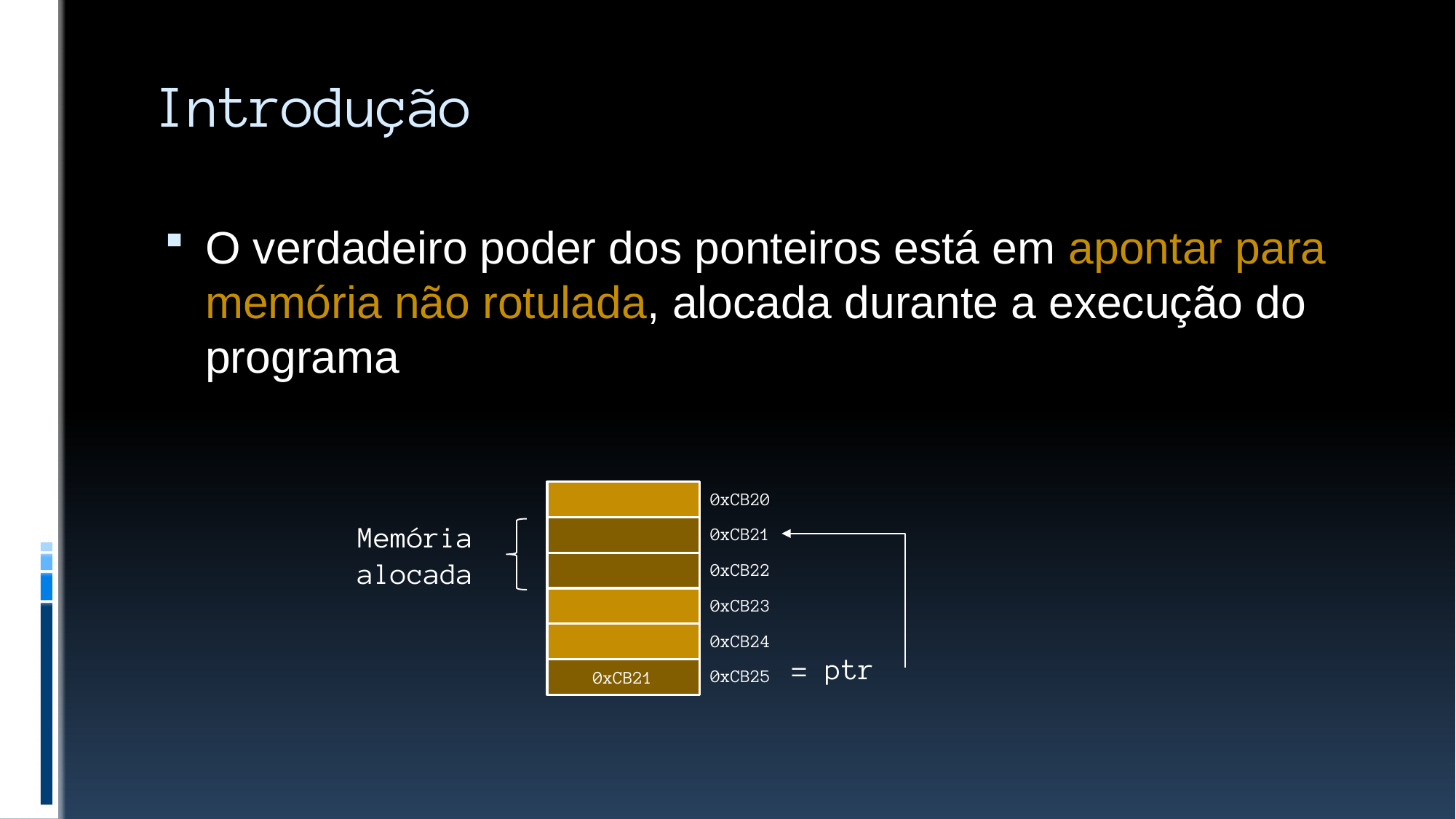

# Introdução
O verdadeiro poder dos ponteiros está em apontar para memória não rotulada, alocada durante a execução do programa

0xCB20
Memória alocada

0xCB21

0xCB22

0xCB23

0xCB24
= ptr
0xCB21
0xCB25